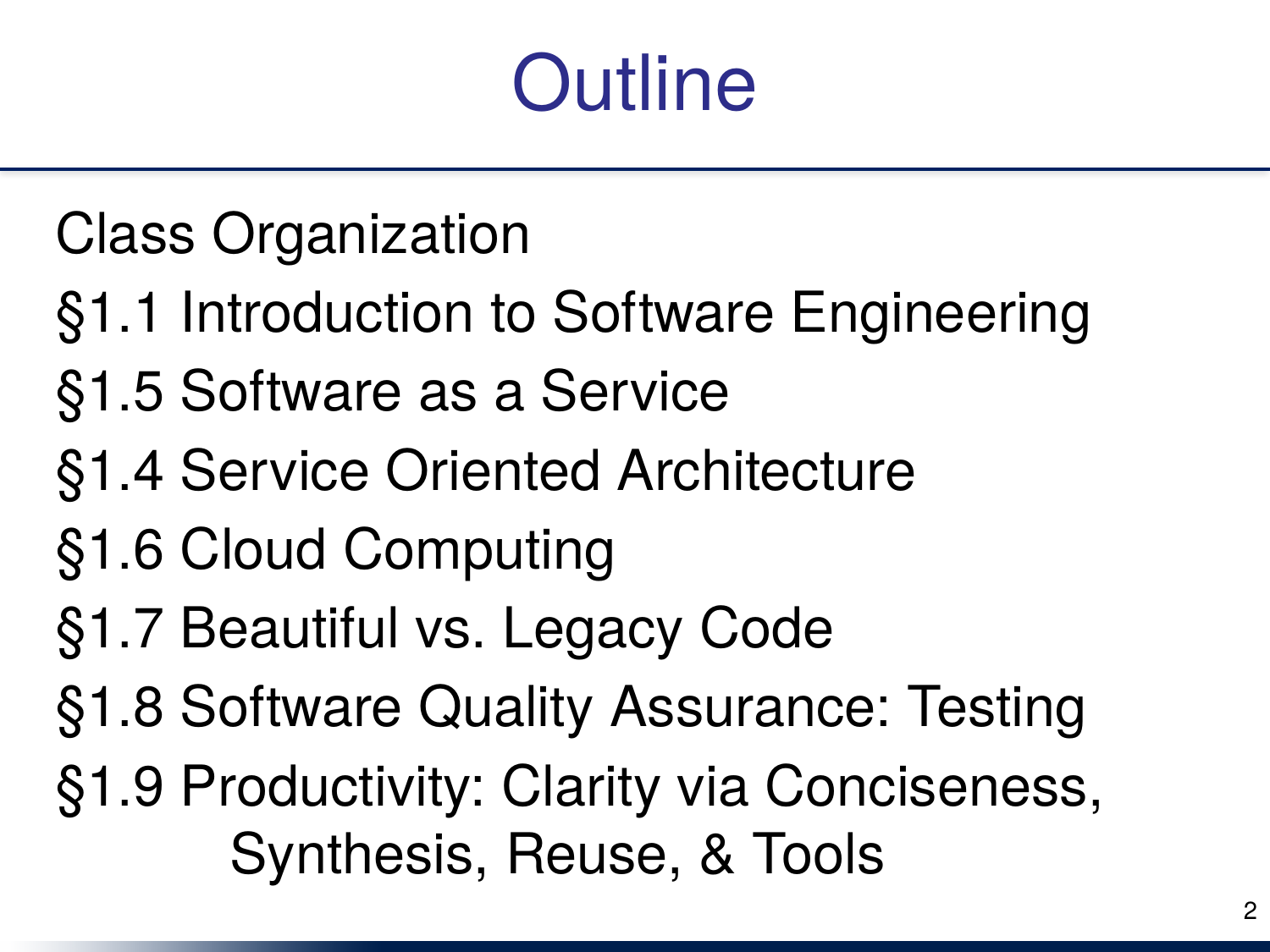

# Outline
Class Organization
§1.1 Introduction to Software Engineering
§1.5 Software as a Service
§1.4 Service Oriented Architecture
§1.6 Cloud Computing
§1.7 Beautiful vs. Legacy Code
§1.8 Software Quality Assurance: Testing
§1.9 Productivity: Clarity via Conciseness,
	Synthesis, Reuse, & Tools

2